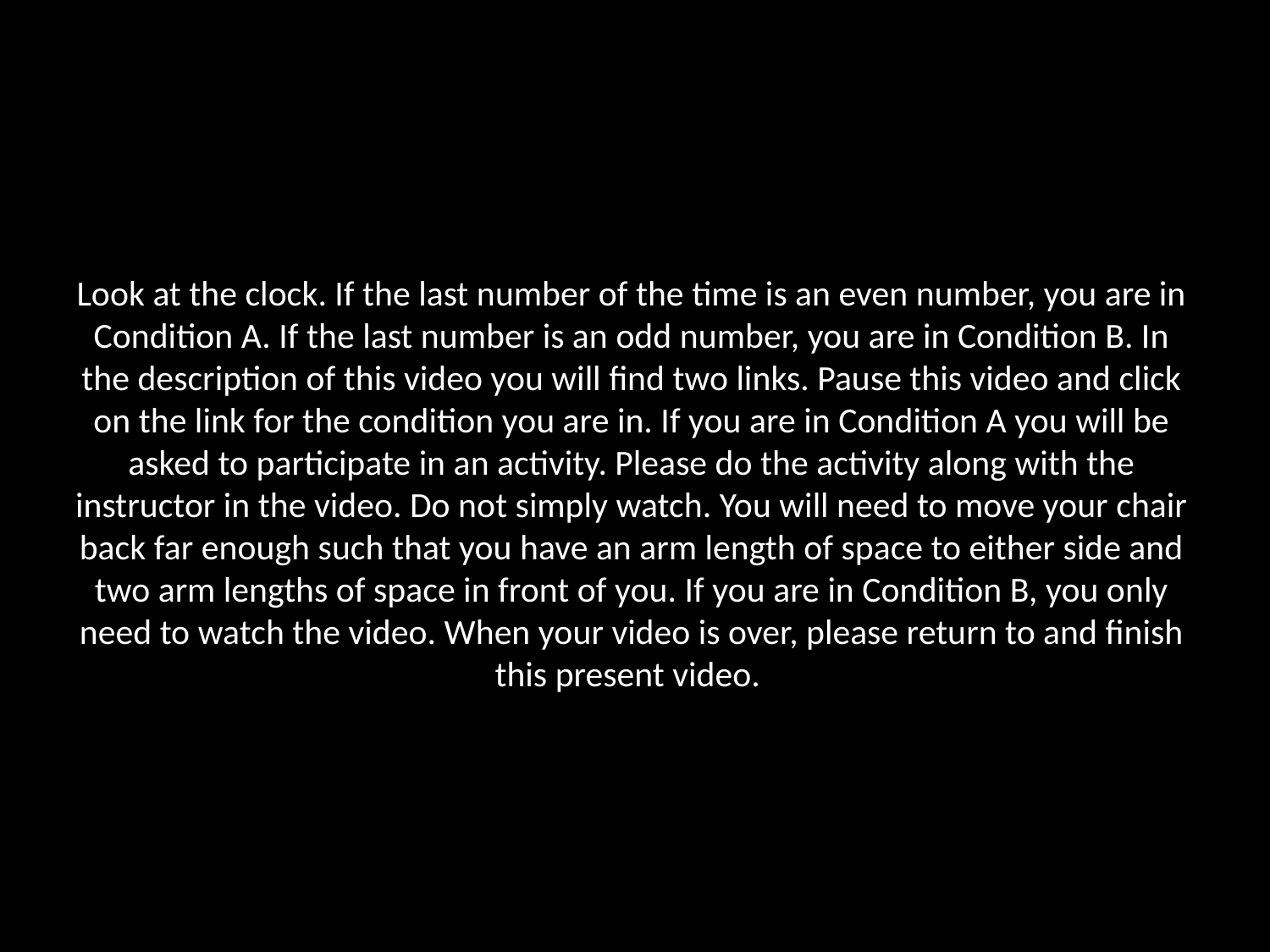

Look at the clock. If the last number of the time is an even number, you are in Condition A. If the last number is an odd number, you are in Condition B. In the description of this video you will find two links. Pause this video and click on the link for the condition you are in. If you are in Condition A you will be asked to participate in an activity. Please do the activity along with the instructor in the video. Do not simply watch. You will need to move your chair back far enough such that you have an arm length of space to either side and two arm lengths of space in front of you. If you are in Condition B, you only need to watch the video. When your video is over, please return to and finish this present video.